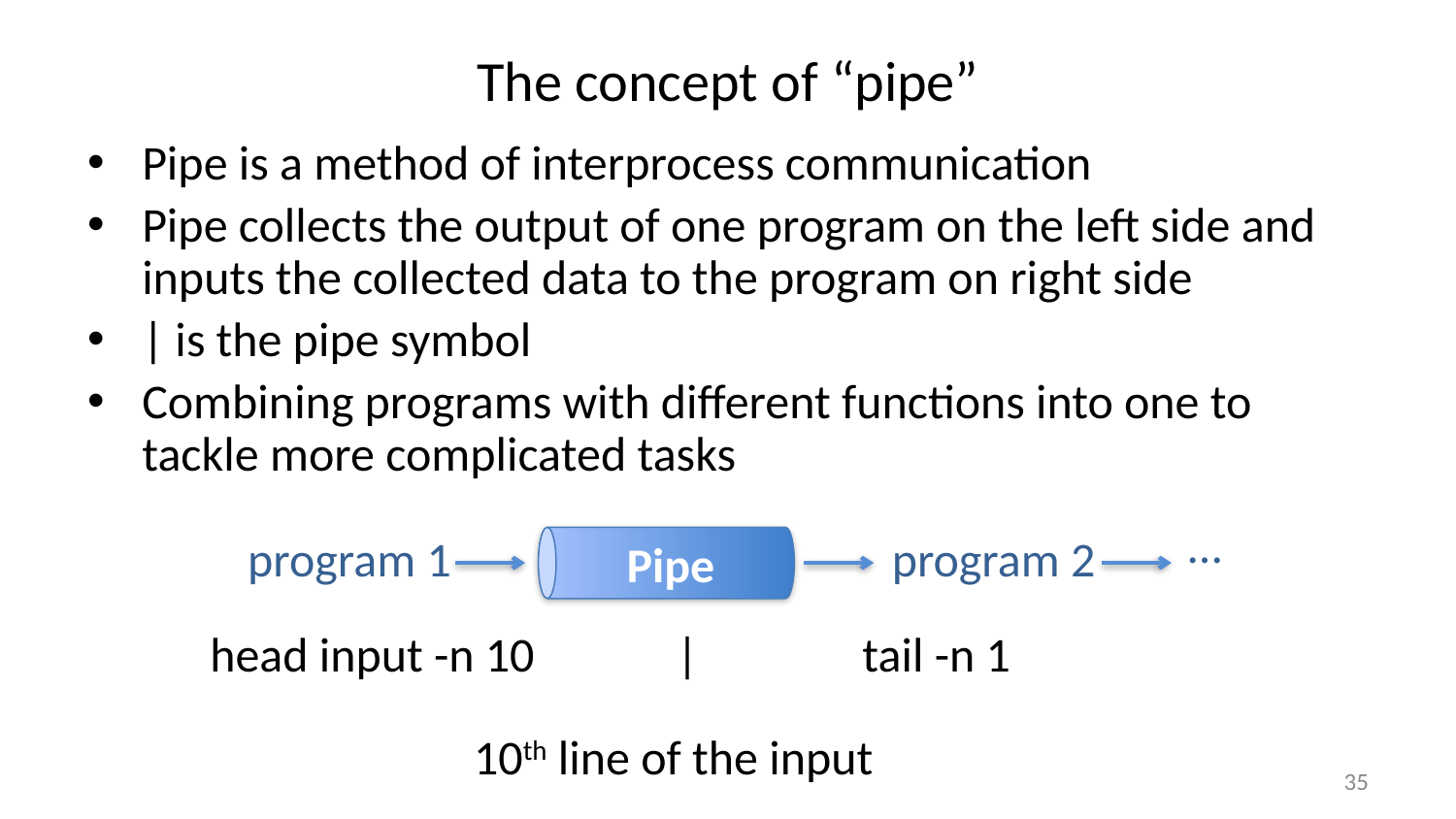

# The concept of “pipe”
Pipe is a method of interprocess communication
Pipe collects the output of one program on the left side and inputs the collected data to the program on right side
| is the pipe symbol
Combining programs with different functions into one to tackle more complicated tasks
Pipe
…
program 1
program 2
head input -n 10             |               tail -n 1
10th line of the input
35